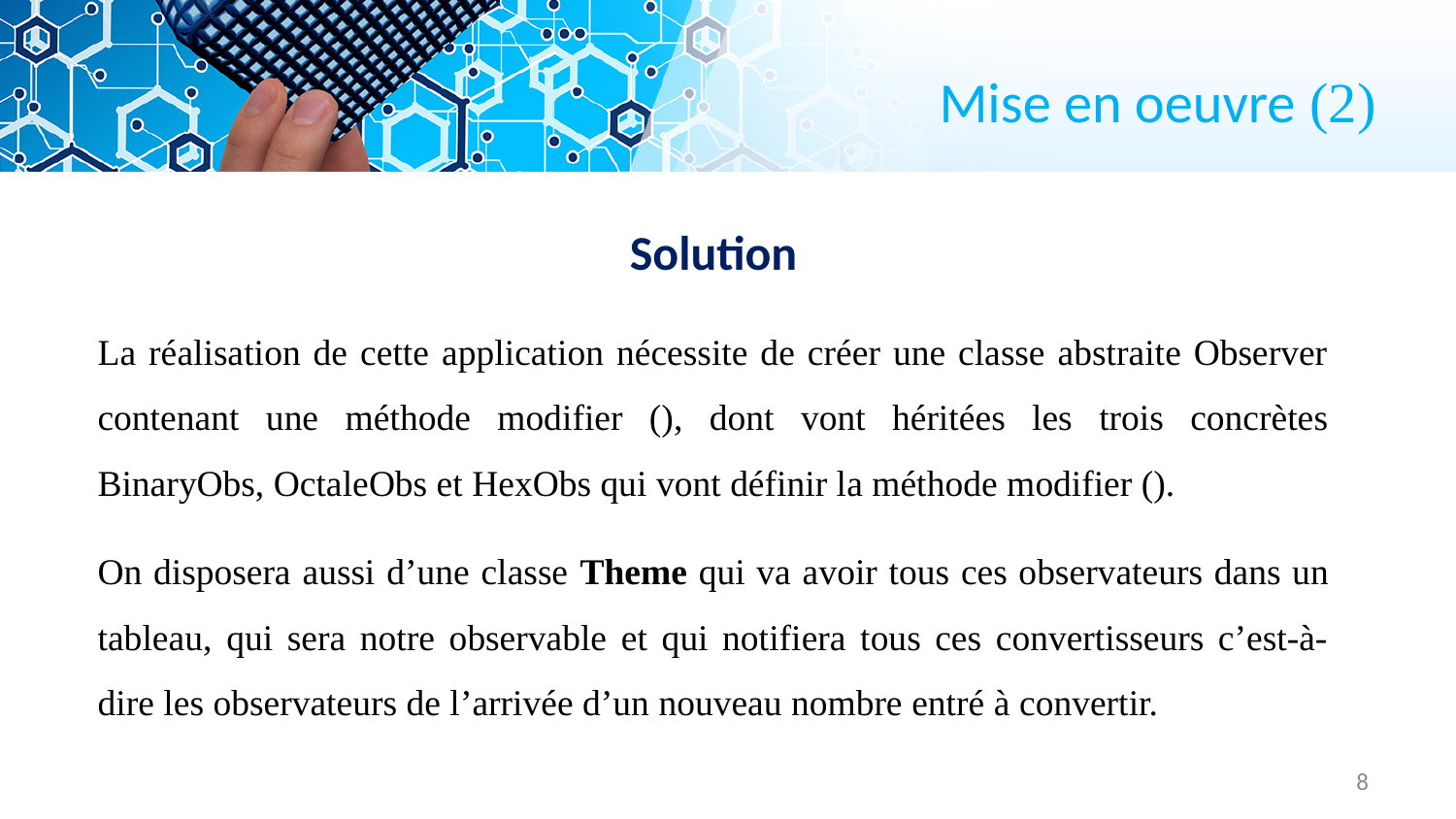

# Mise en oeuvre (2)
Solution
La réalisation de cette application nécessite de créer une classe abstraite Observer contenant une méthode modifier (), dont vont héritées les trois concrètes BinaryObs, OctaleObs et HexObs qui vont définir la méthode modifier ().
On disposera aussi d’une classe Theme qui va avoir tous ces observateurs dans un tableau, qui sera notre observable et qui notifiera tous ces convertisseurs c’est-à-dire les observateurs de l’arrivée d’un nouveau nombre entré à convertir.

8